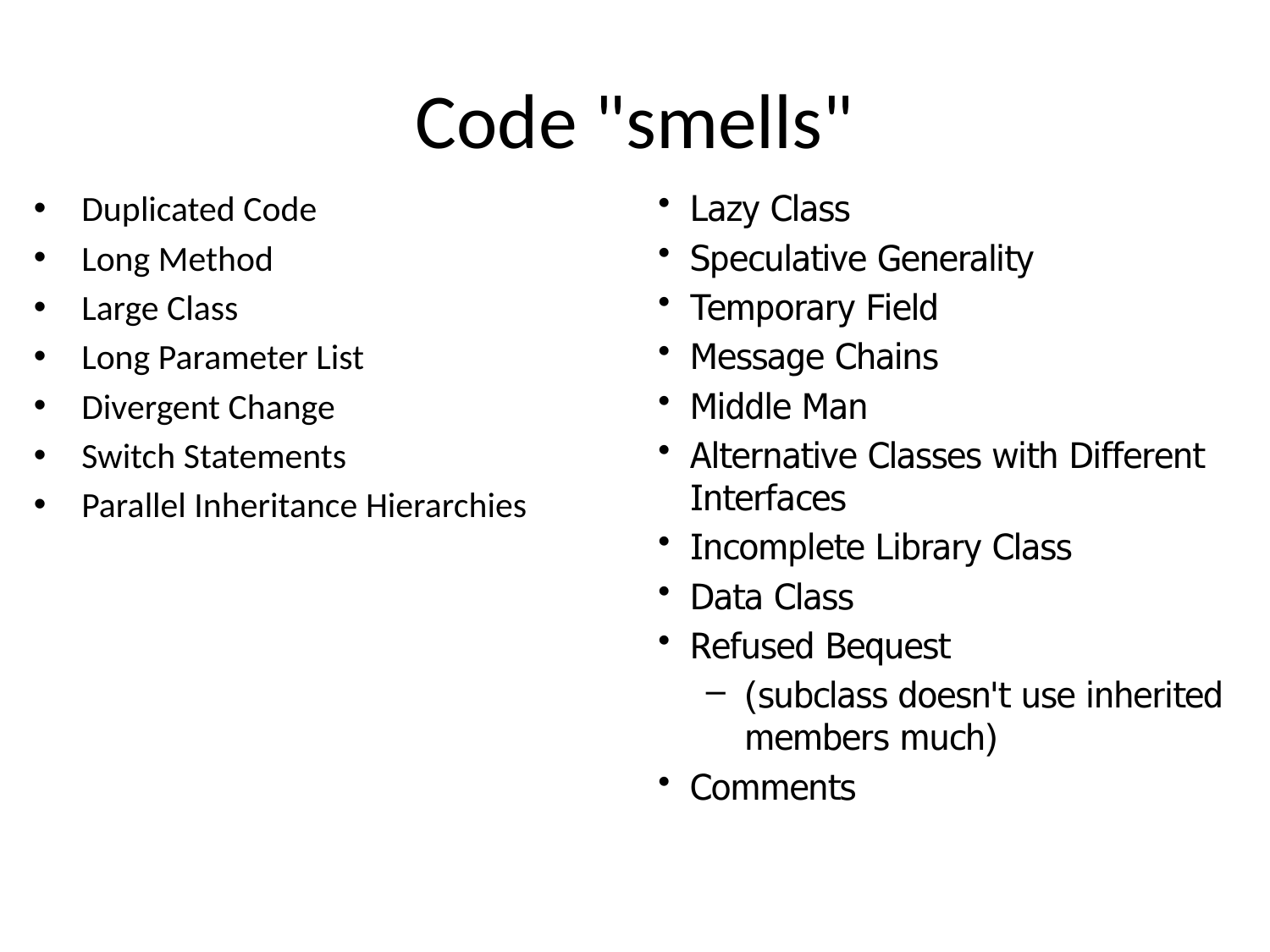

# Code "smells"
Duplicated Code
Long Method
Large Class
Long Parameter List
Divergent Change
Switch Statements
Parallel Inheritance Hierarchies
Lazy Class
Speculative Generality
Temporary Field
Message Chains
Middle Man
Alternative Classes with Different Interfaces
Incomplete Library Class
Data Class
Refused Bequest
(subclass doesn't use inherited members much)
Comments